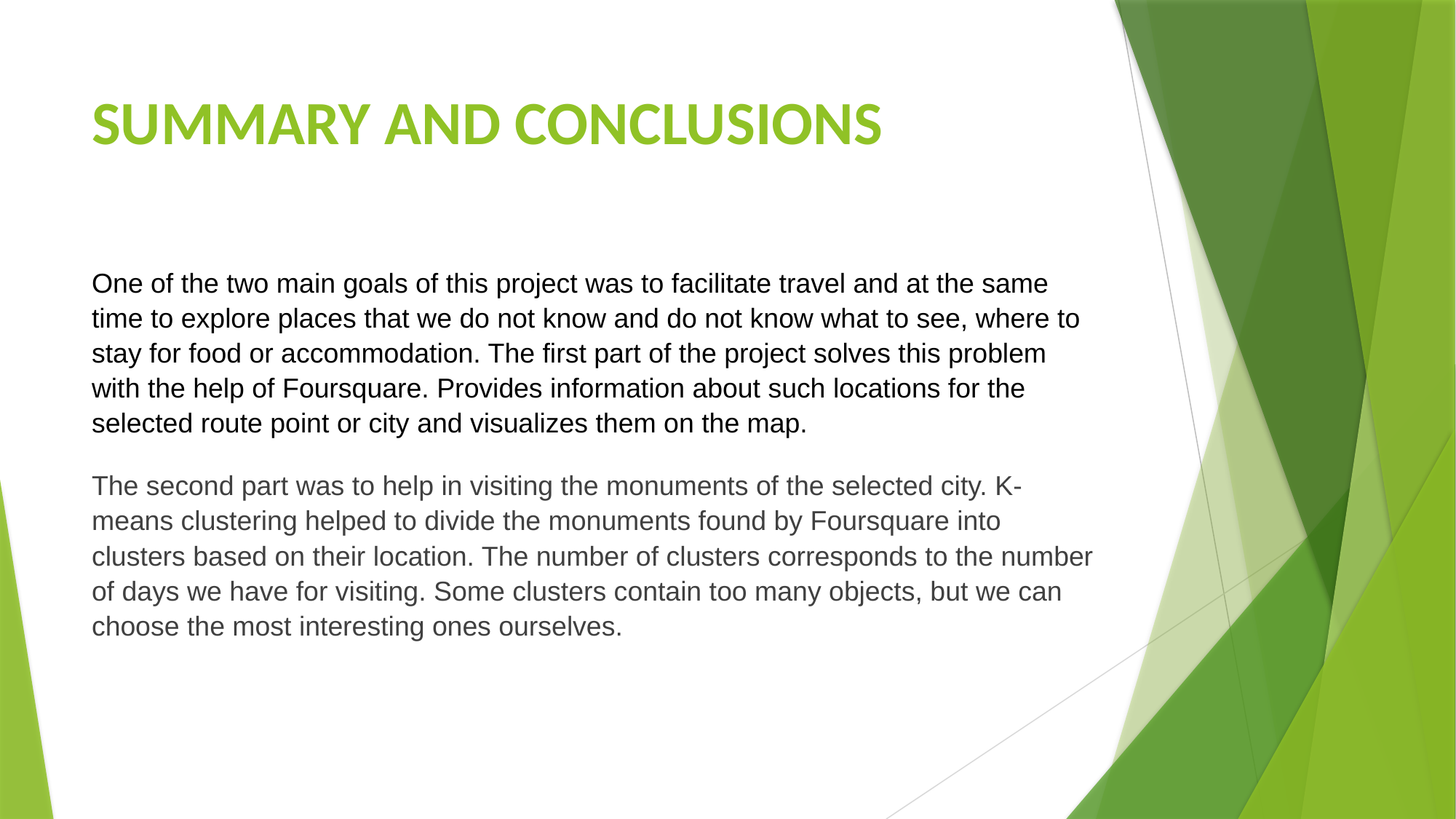

# SUMMARY AND CONCLUSIONS
One of the two main goals of this project was to facilitate travel and at the same time to explore places that we do not know and do not know what to see, where to stay for food or accommodation. The first part of the project solves this problem with the help of Foursquare. Provides information about such locations for the selected route point or city and visualizes them on the map.
The second part was to help in visiting the monuments of the selected city. K-means clustering helped to divide the monuments found by Foursquare into clusters based on their location. The number of clusters corresponds to the number of days we have for visiting. Some clusters contain too many objects, but we can choose the most interesting ones ourselves.